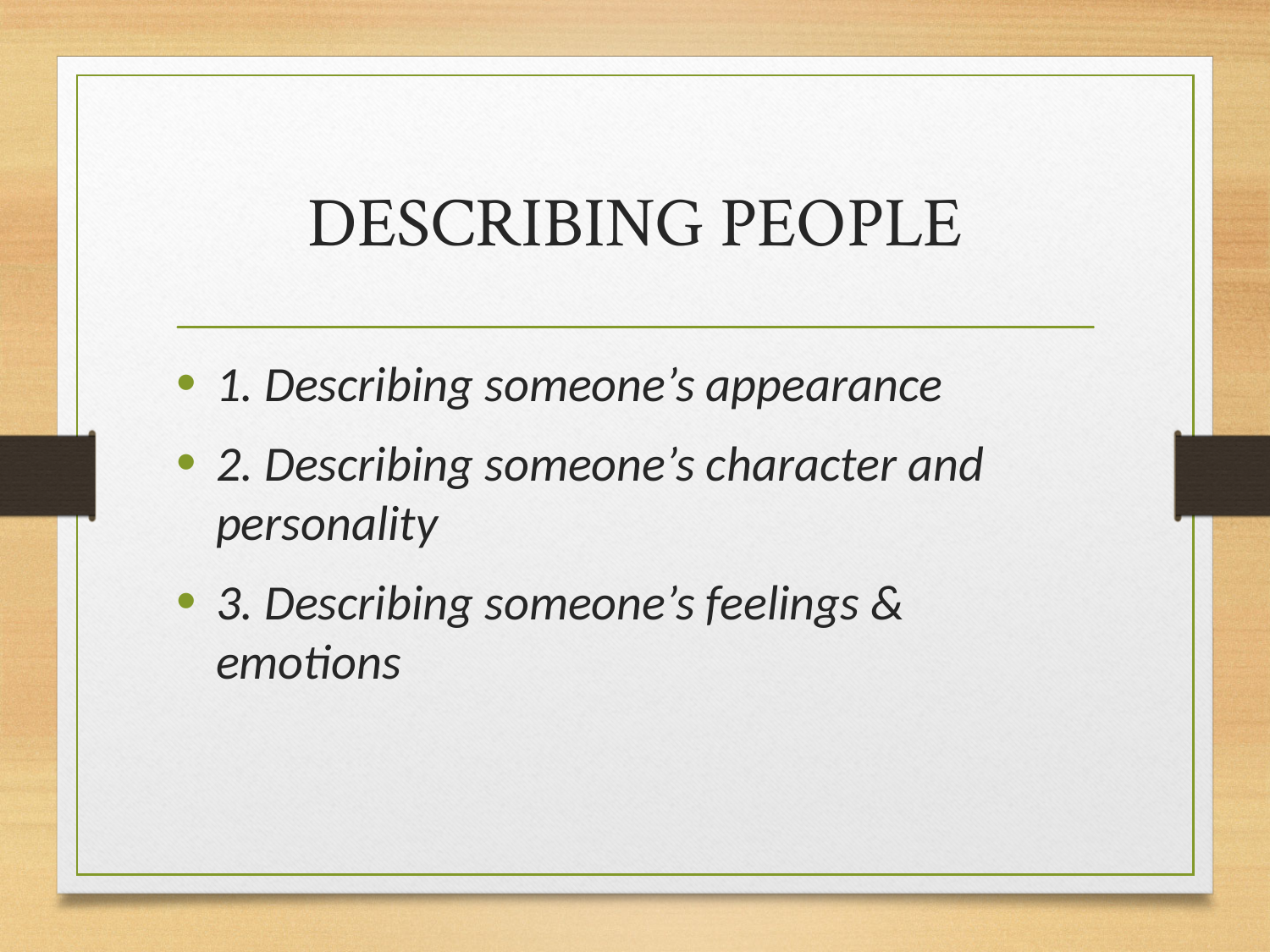

# DESCRIBING PEOPLE
1. Describing someone’s appearance
2. Describing someone’s character and personality
3. Describing someone’s feelings & emotions